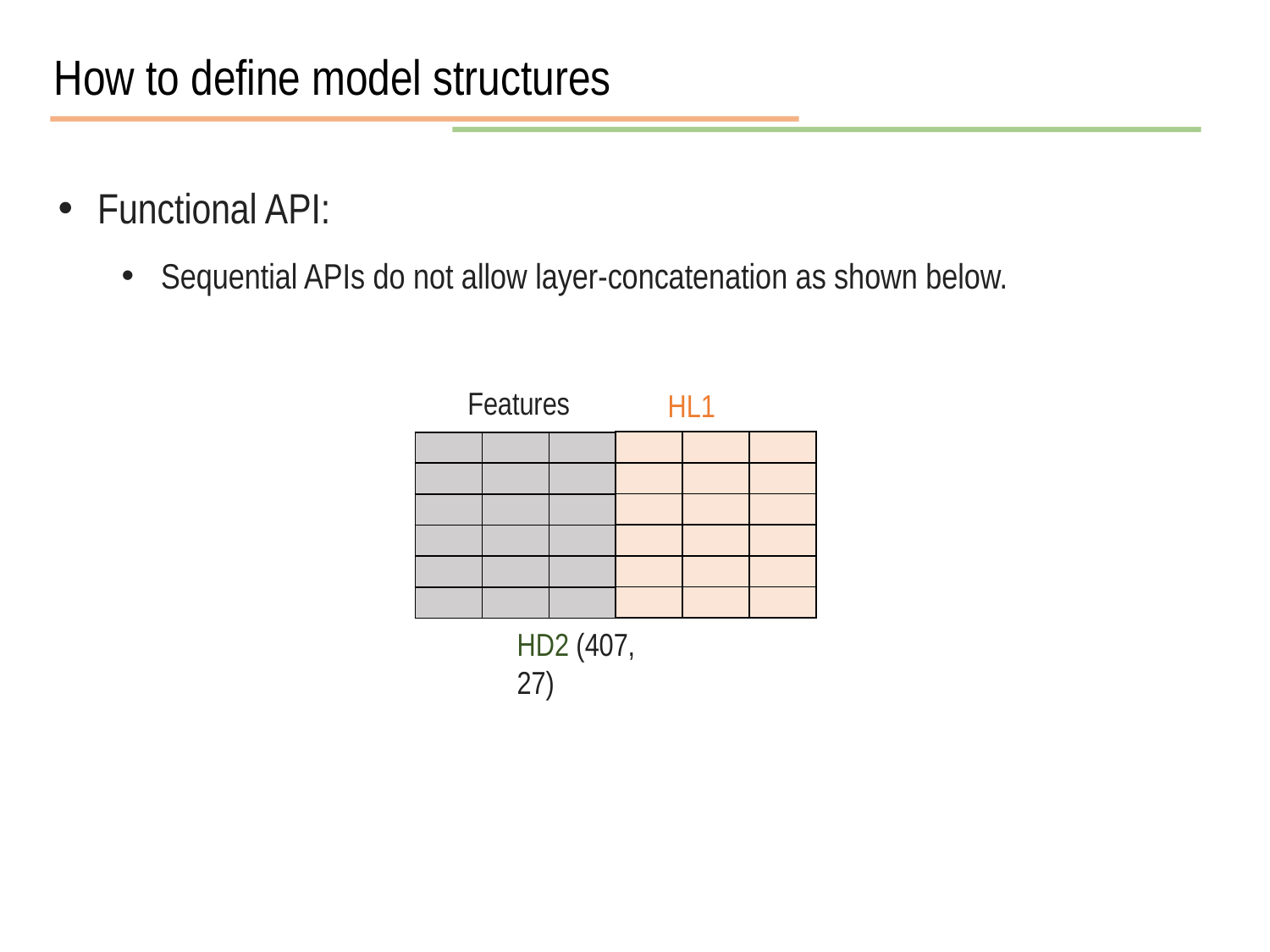

How to define model structures
Functional API:
Sequential APIs do not allow layer-concatenation as shown below.
Features
HL1
|  |  |  |
| --- | --- | --- |
|  |  |  |
|  |  |  |
|  |  |  |
|  |  |  |
|  |  |  |
|  |  |  |
| --- | --- | --- |
|  |  |  |
|  |  |  |
|  |  |  |
|  |  |  |
|  |  |  |
HD2 (407, 27)